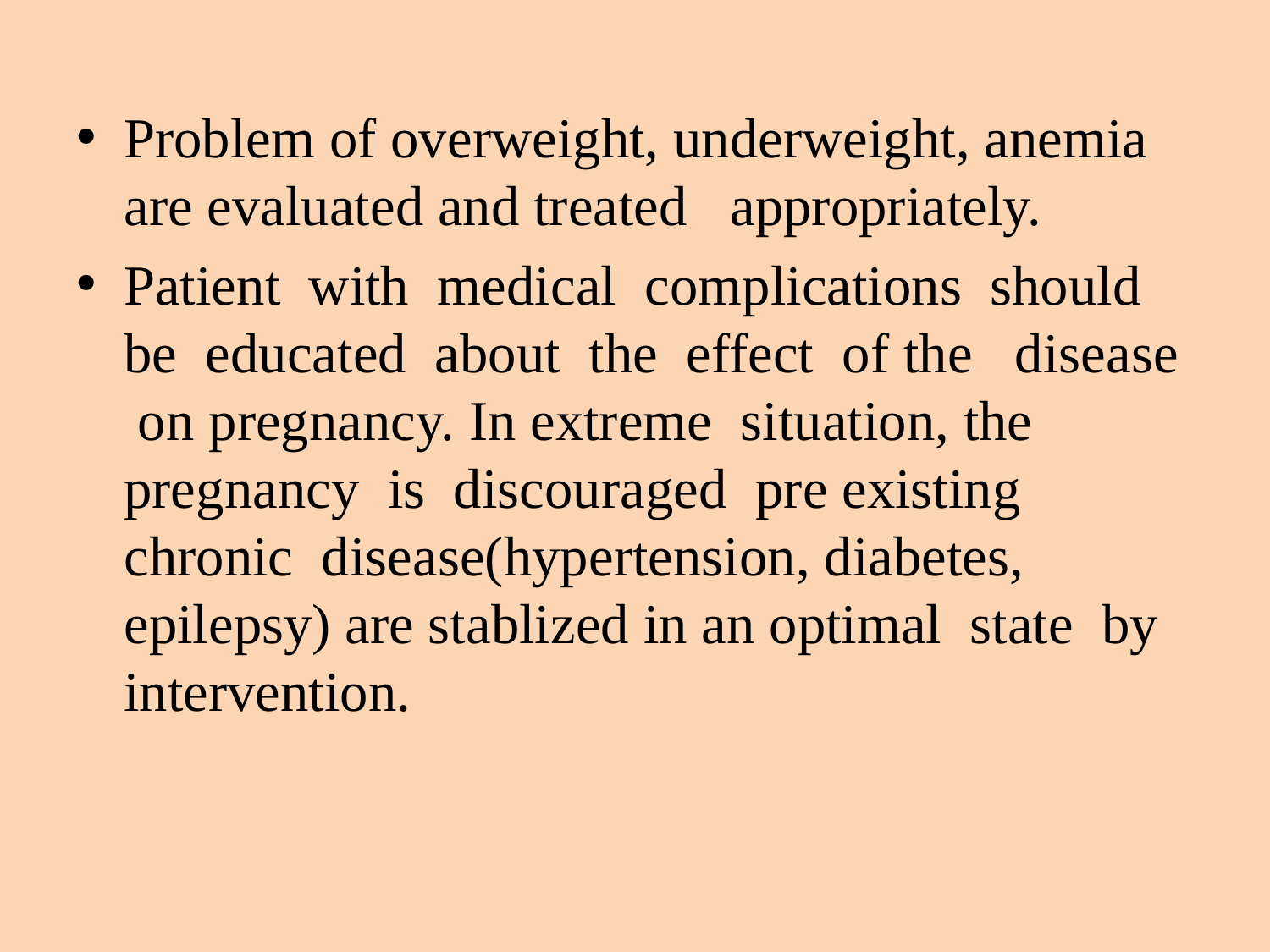

Problem of overweight, underweight, anemia are evaluated and treated   appropriately.
Patient  with  medical  complications  should  be  educated  about  the  effect  of the   disease  on pregnancy. In extreme  situation, the  pregnancy  is  discouraged  pre existing  chronic  disease(hypertension, diabetes, epilepsy) are stablized in an optimal  state  by  intervention.